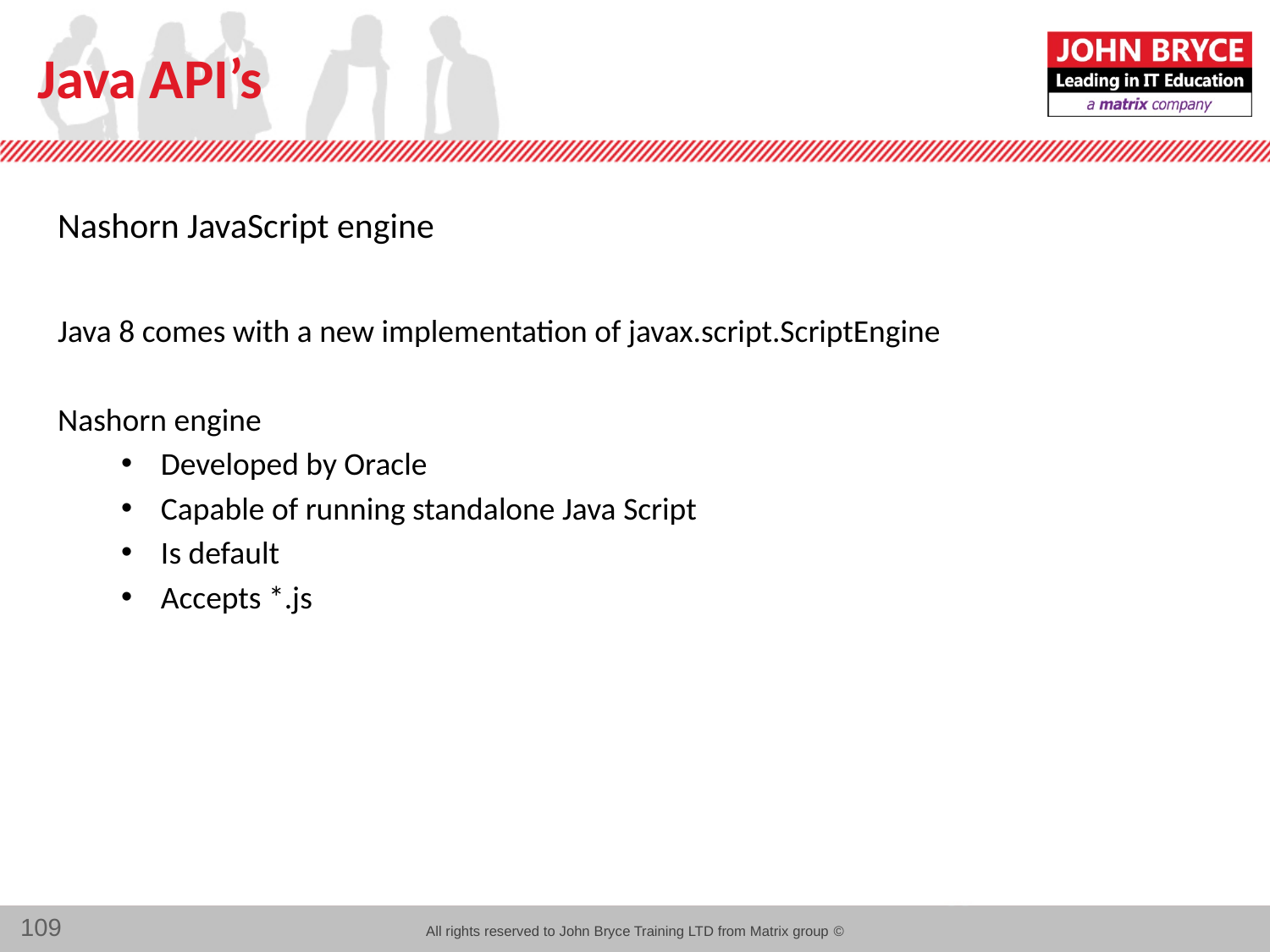

# Java API’s
Nashorn JavaScript engine

Java 8 comes with a new implementation of javax.script.ScriptEngine

Nashorn engine
Developed by Oracle
Capable of running standalone Java Script
Is default
Accepts *.js